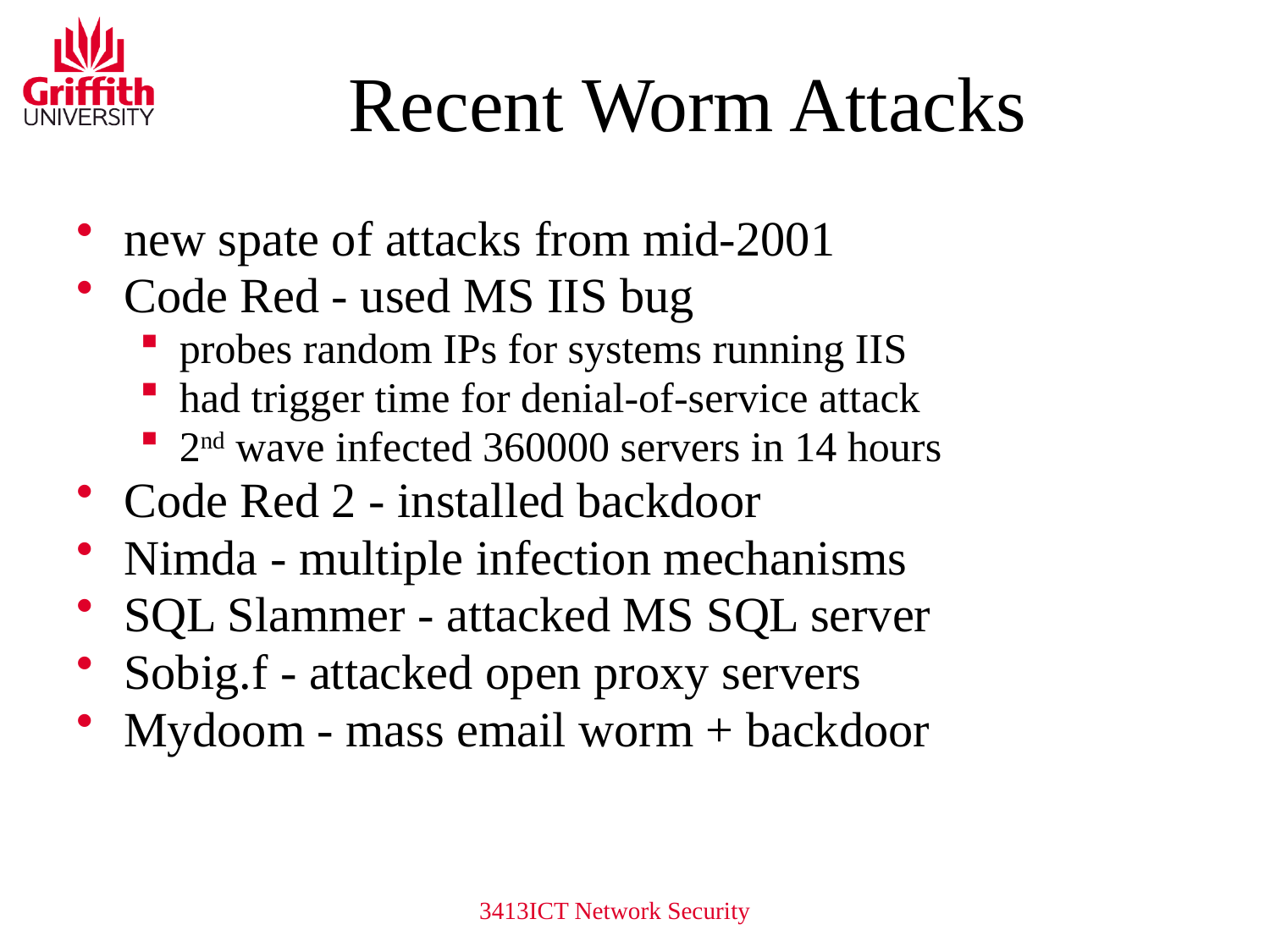

# Recent Worm Attacks
new spate of attacks from mid-2001
Code Red - used MS IIS bug
probes random IPs for systems running IIS
had trigger time for denial-of-service attack
2nd wave infected 360000 servers in 14 hours
Code Red 2 - installed backdoor
Nimda - multiple infection mechanisms
SQL Slammer - attacked MS SQL server
Sobig.f - attacked open proxy servers
Mydoom - mass email worm + backdoor
3413ICT Network Security